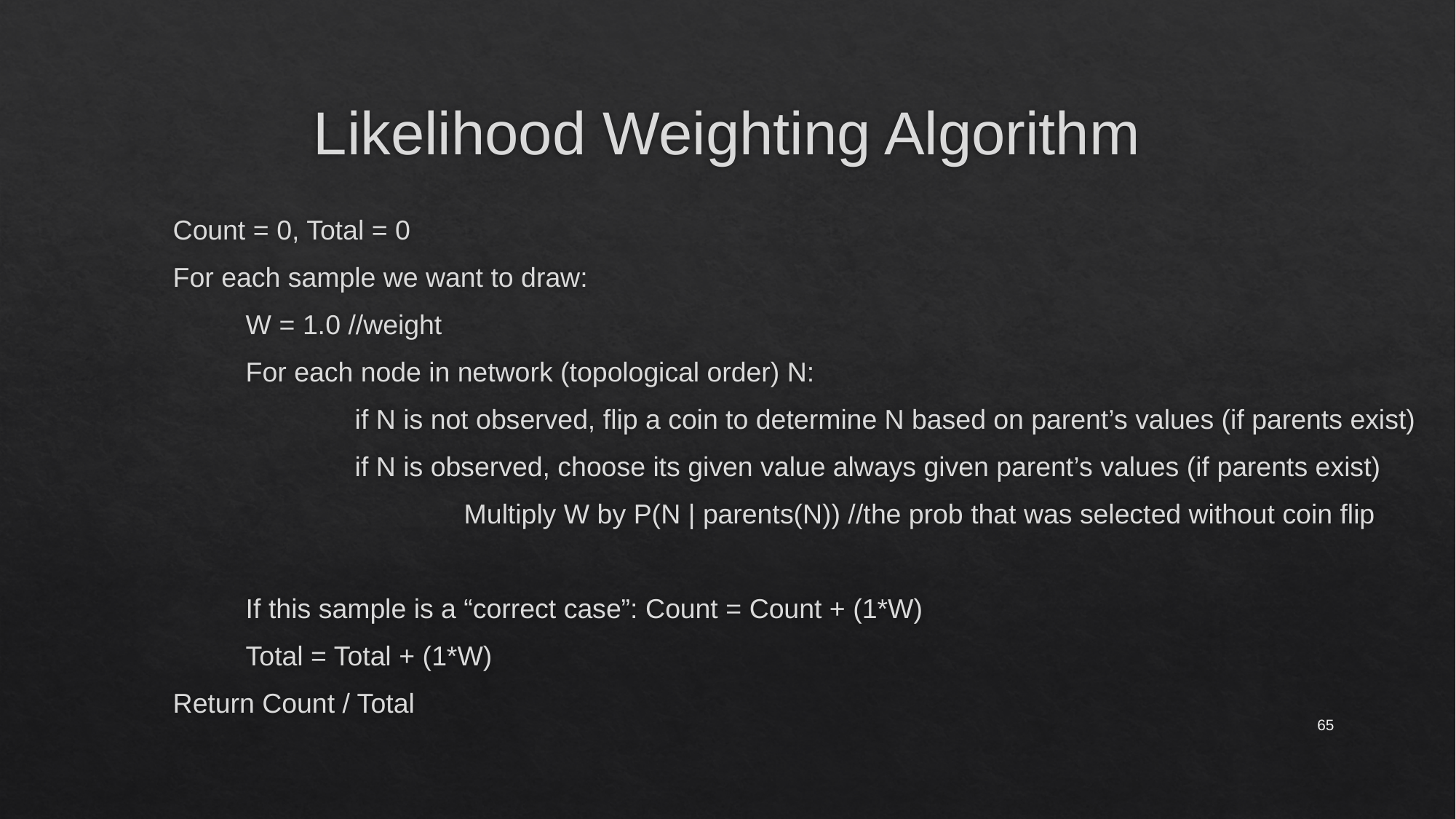

# Likelihood Weighting Algorithm
Count = 0, Total = 0
For each sample we want to draw:
	W = 1.0 //weight
	For each node in network (topological order) N:
		if N is not observed, flip a coin to determine N based on parent’s values (if parents exist)
		if N is observed, choose its given value always given parent’s values (if parents exist)
			Multiply W by P(N | parents(N)) //the prob that was selected without coin flip

	If this sample is a “correct case”: Count = Count + (1*W)
	Total = Total + (1*W)
Return Count / Total
65